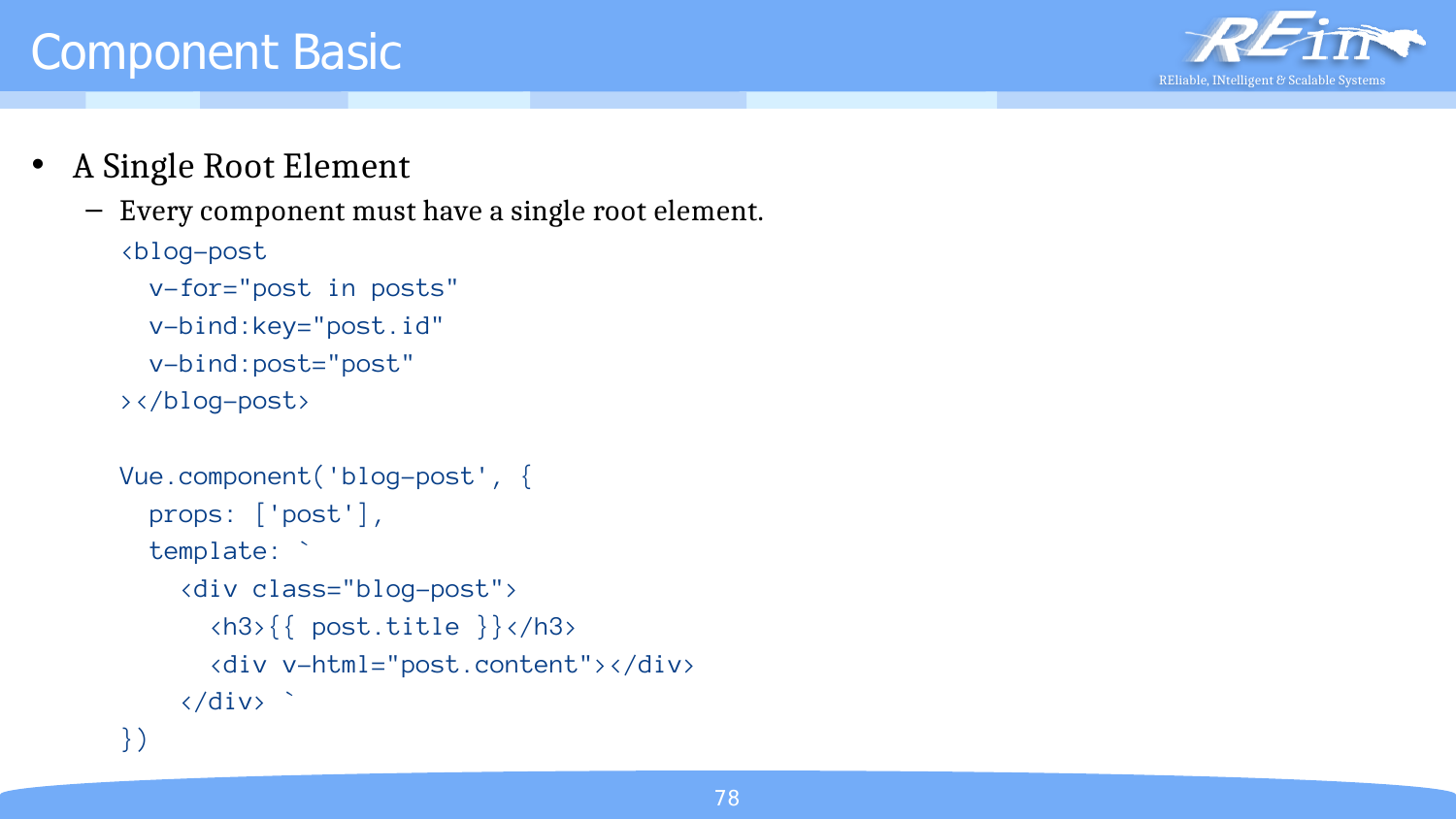

# Component Basic
A Single Root Element
Every component must have a single root element.
      <blog-post
        v-for="post in posts"
        v-bind:key="post.id"
        v-bind:post="post"
      ></blog-post>

      Vue.component('blog-post', {
        props: ['post'],
        template: `
          <div class="blog-post">
            <h3>{{ post.title }}</h3>
            <div v-html="post.content"></div>
          </div> `
      })
78